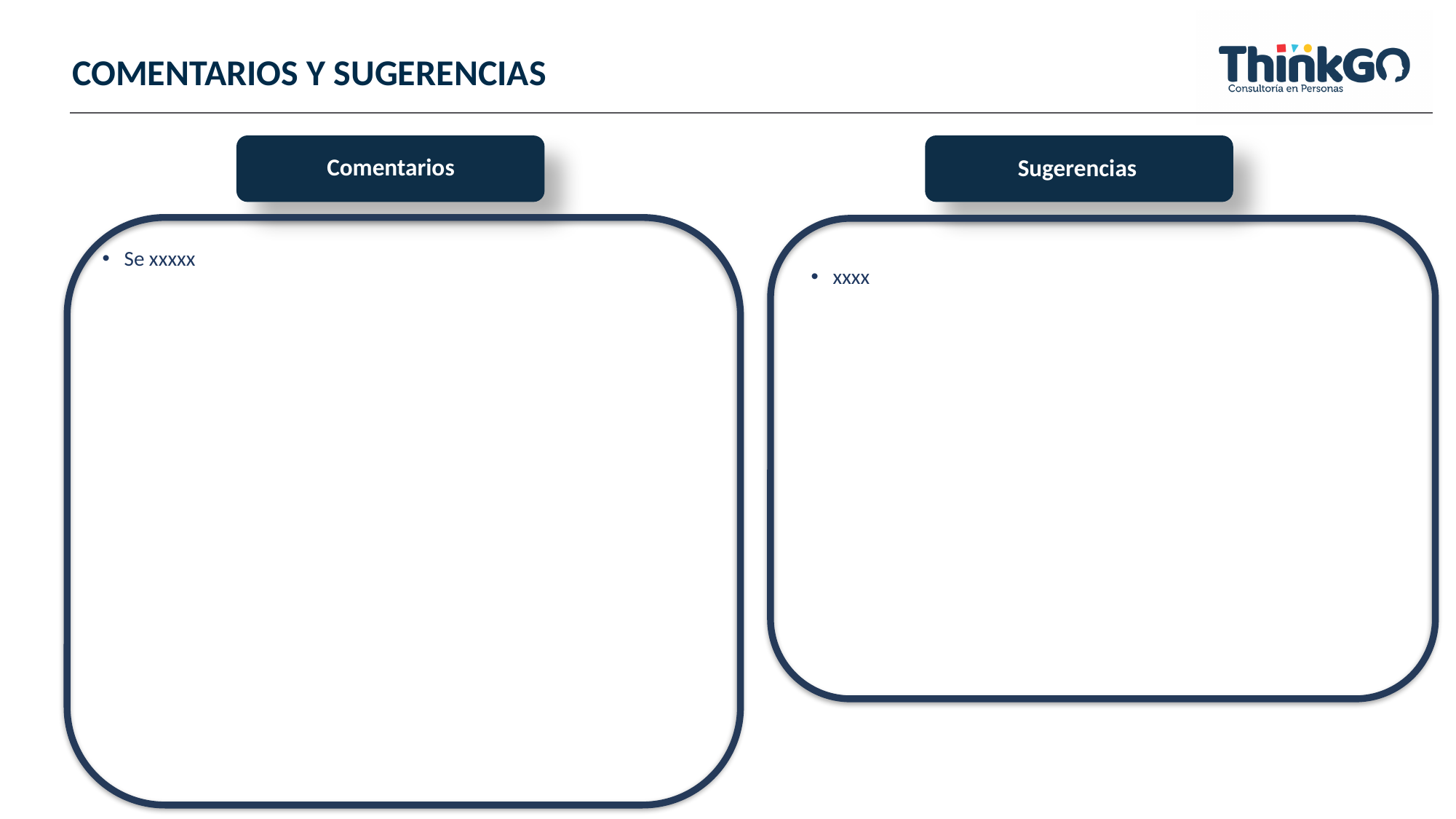

Comentarios y Sugerencias

Comentarios
Sugerencias

Se xxxxx
xxxx